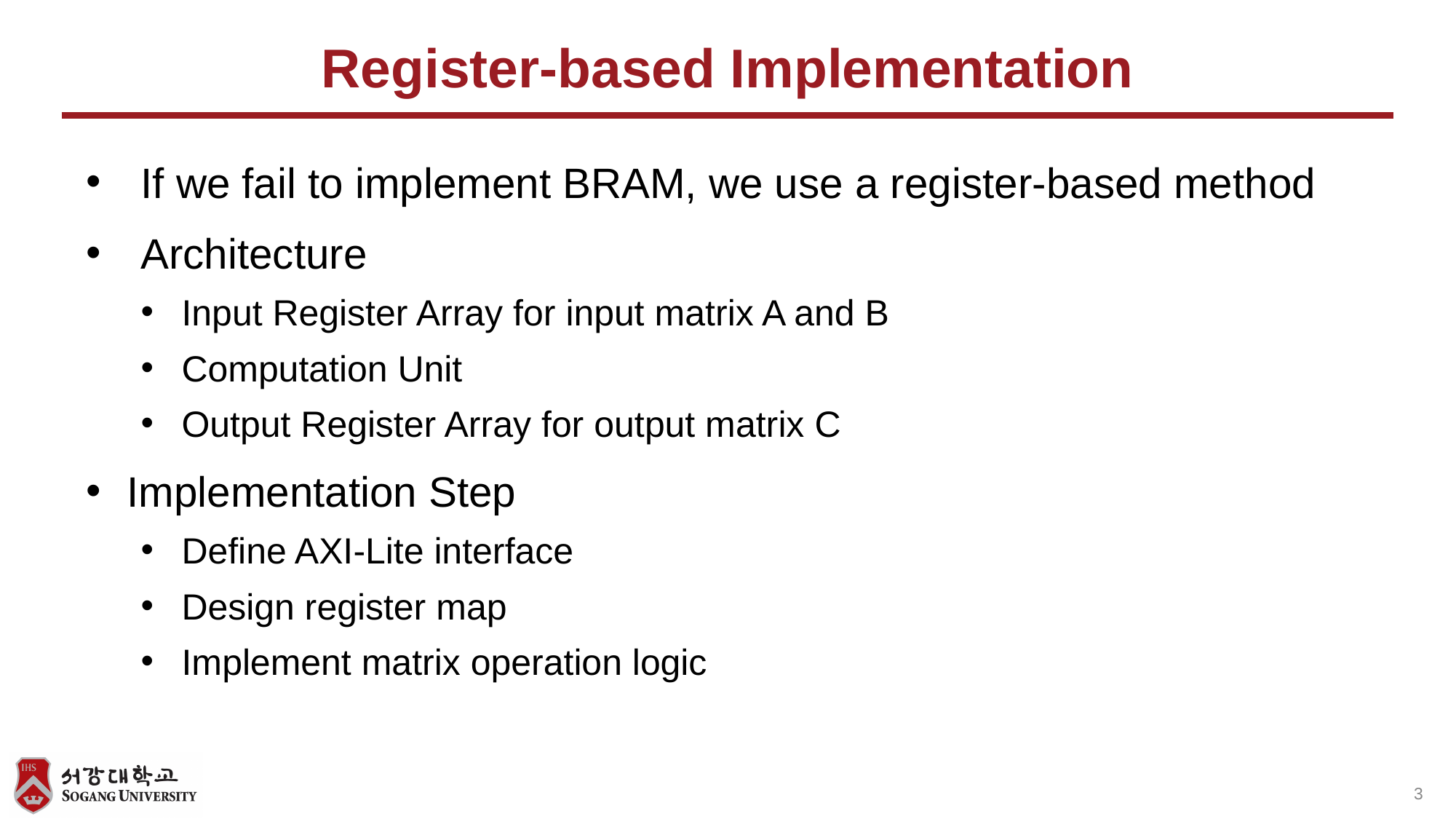

# Register-based Implementation
If we fail to implement BRAM, we use a register-based method
Architecture
Input Register Array for input matrix A and B
Computation Unit
Output Register Array for output matrix C
Implementation Step
Define AXI-Lite interface
Design register map
Implement matrix operation logic

3